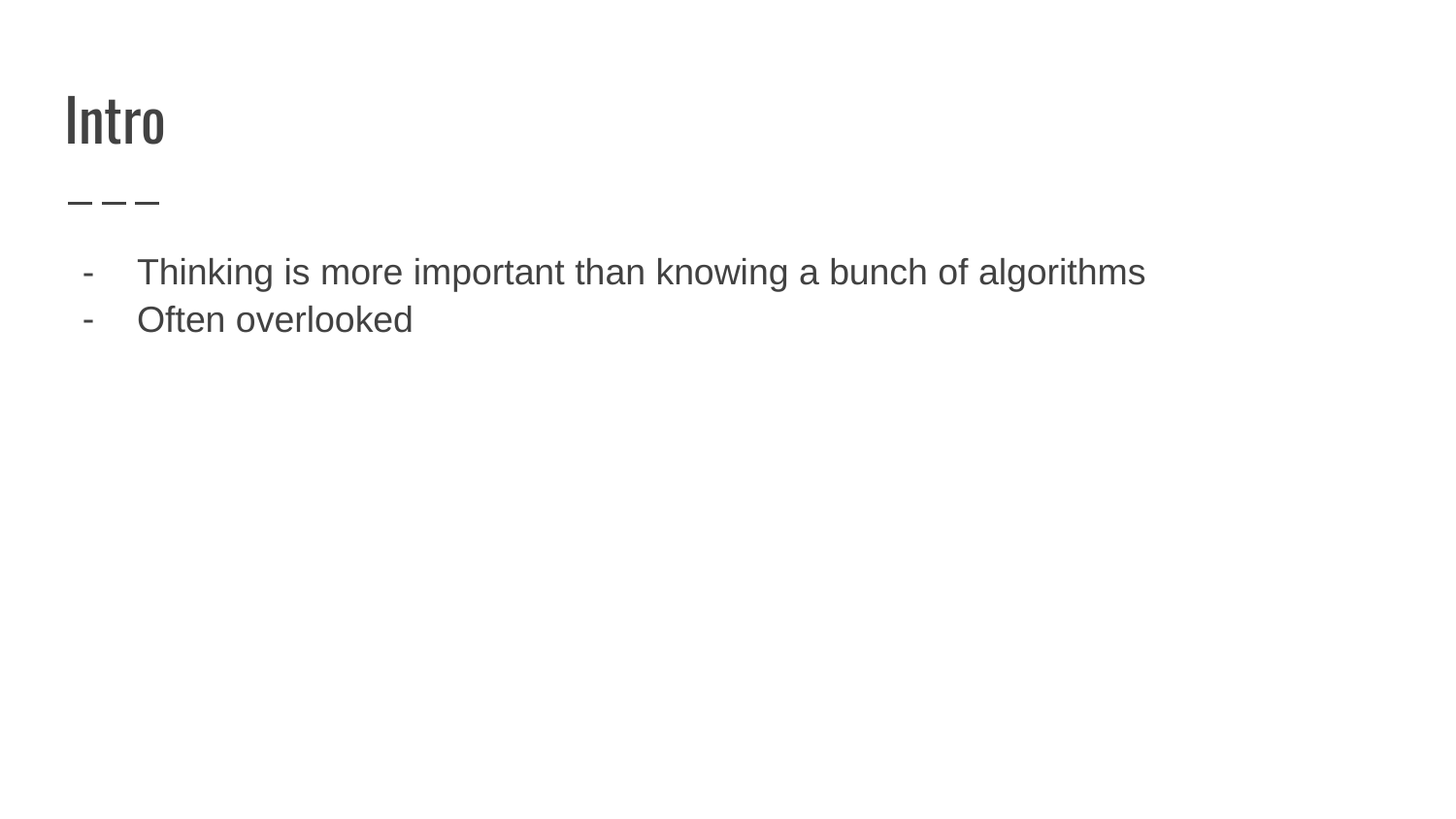

# Intro
Thinking is more important than knowing a bunch of algorithms
Often overlooked